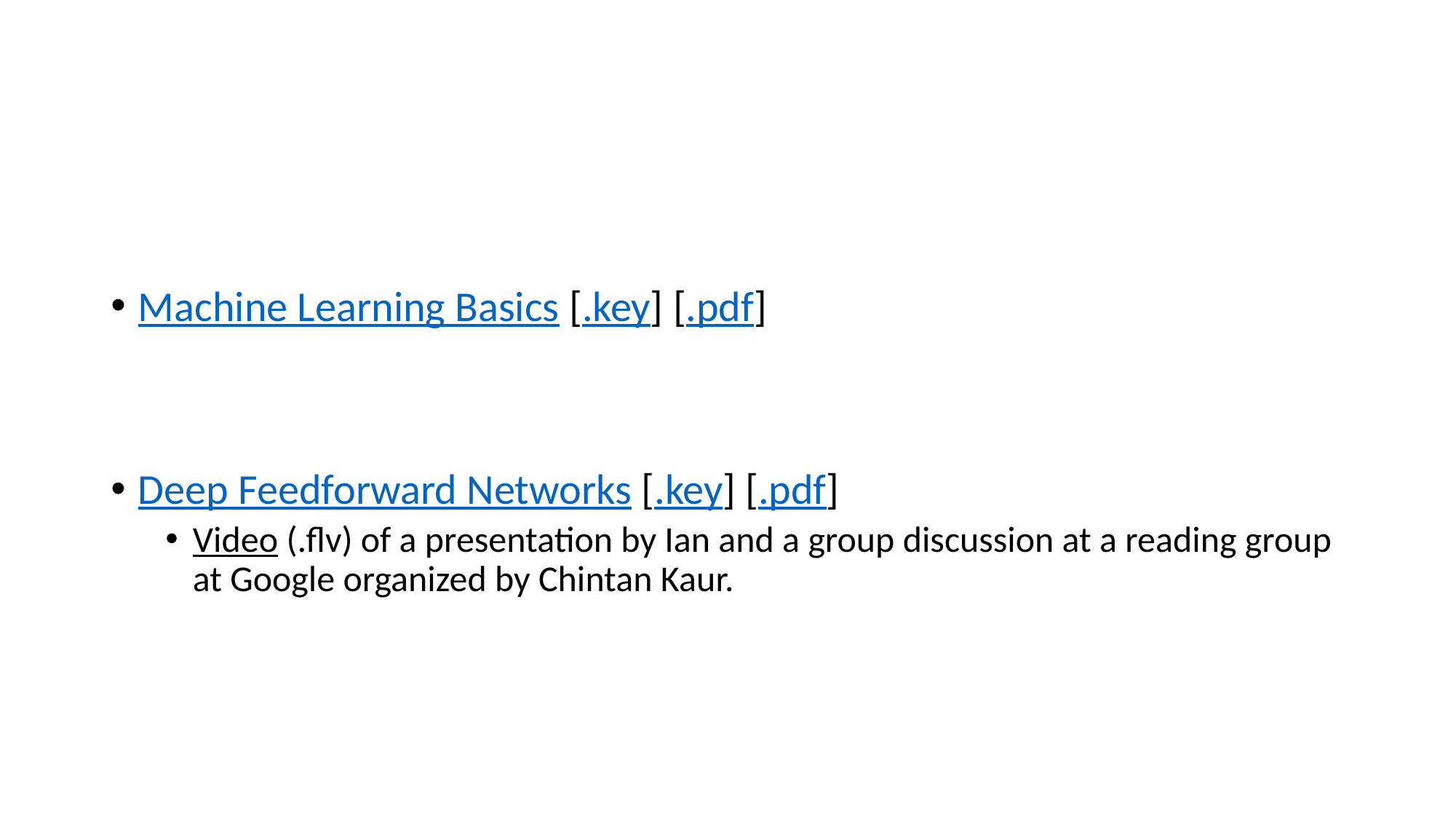

#

Machine Learning Basics [.key] [.pdf]

Deep Feedforward Networks [.key] [.pdf]
Video (.flv) of a presentation by Ian and a group discussion at a reading group at Google organized by Chintan Kaur.